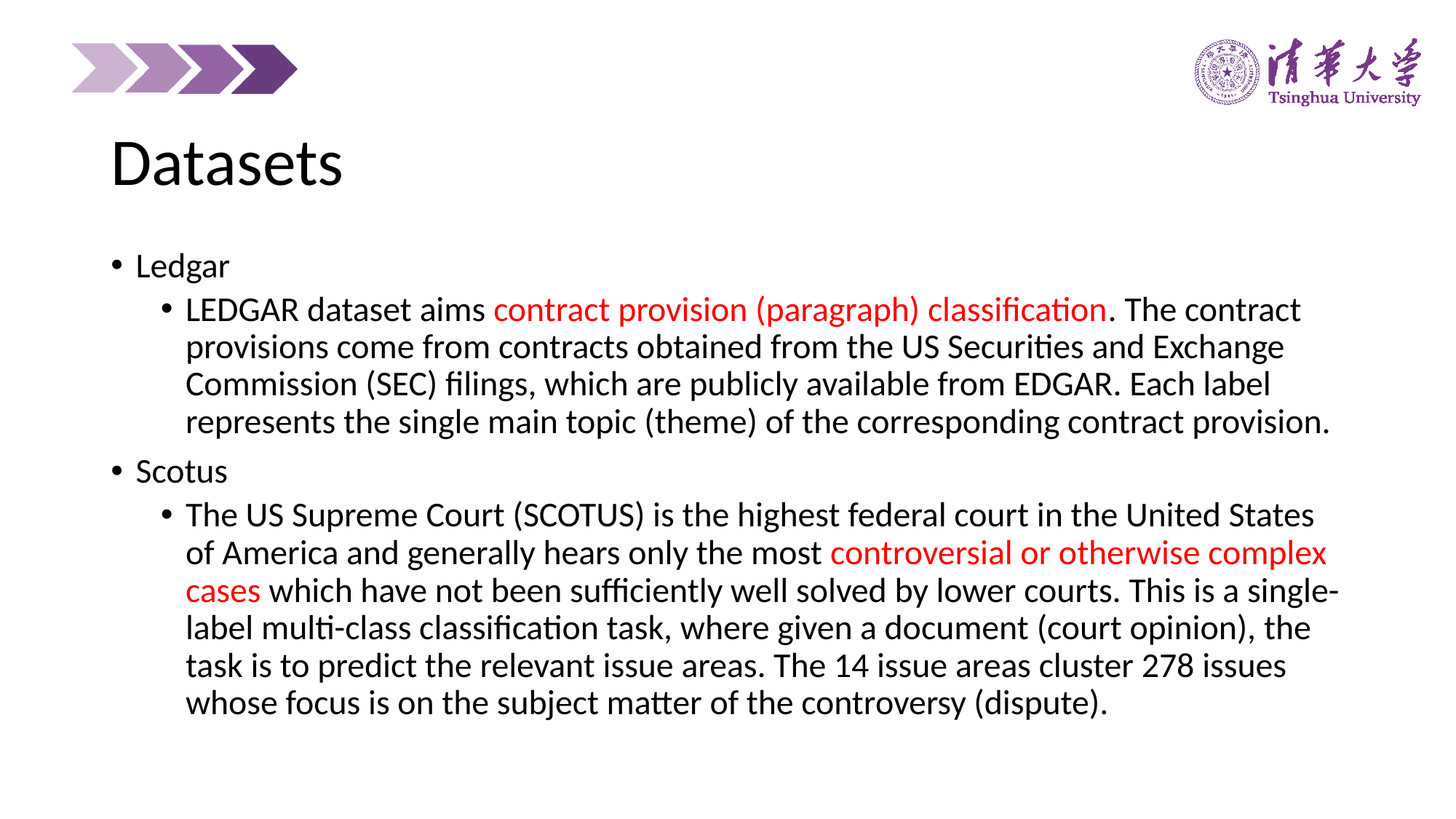

Datasets
Ledgar
LEDGAR dataset aims contract provision (paragraph) classification. The contract provisions come from contracts obtained from the US Securities and Exchange Commission (SEC) filings, which are publicly available from EDGAR. Each label represents the single main topic (theme) of the corresponding contract provision.
Scotus
The US Supreme Court (SCOTUS) is the highest federal court in the United States of America and generally hears only the most controversial or otherwise complex cases which have not been sufficiently well solved by lower courts. This is a single-label multi-class classification task, where given a document (court opinion), the task is to predict the relevant issue areas. The 14 issue areas cluster 278 issues whose focus is on the subject matter of the controversy (dispute).